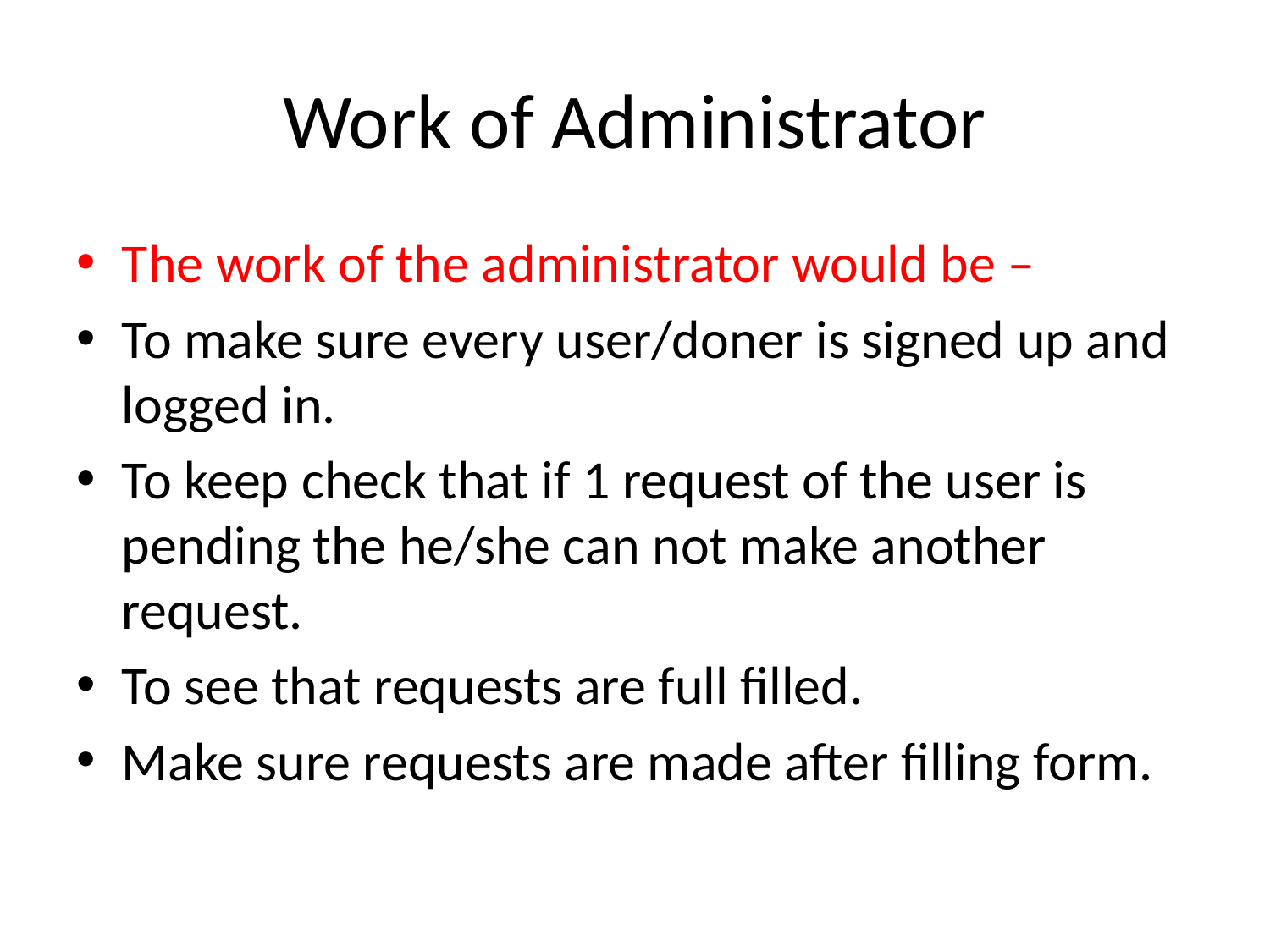

# Work of Administrator
The work of the administrator would be –
To make sure every user/doner is signed up and logged in.
To keep check that if 1 request of the user is pending the he/she can not make another request.
To see that requests are full filled.
Make sure requests are made after filling form.